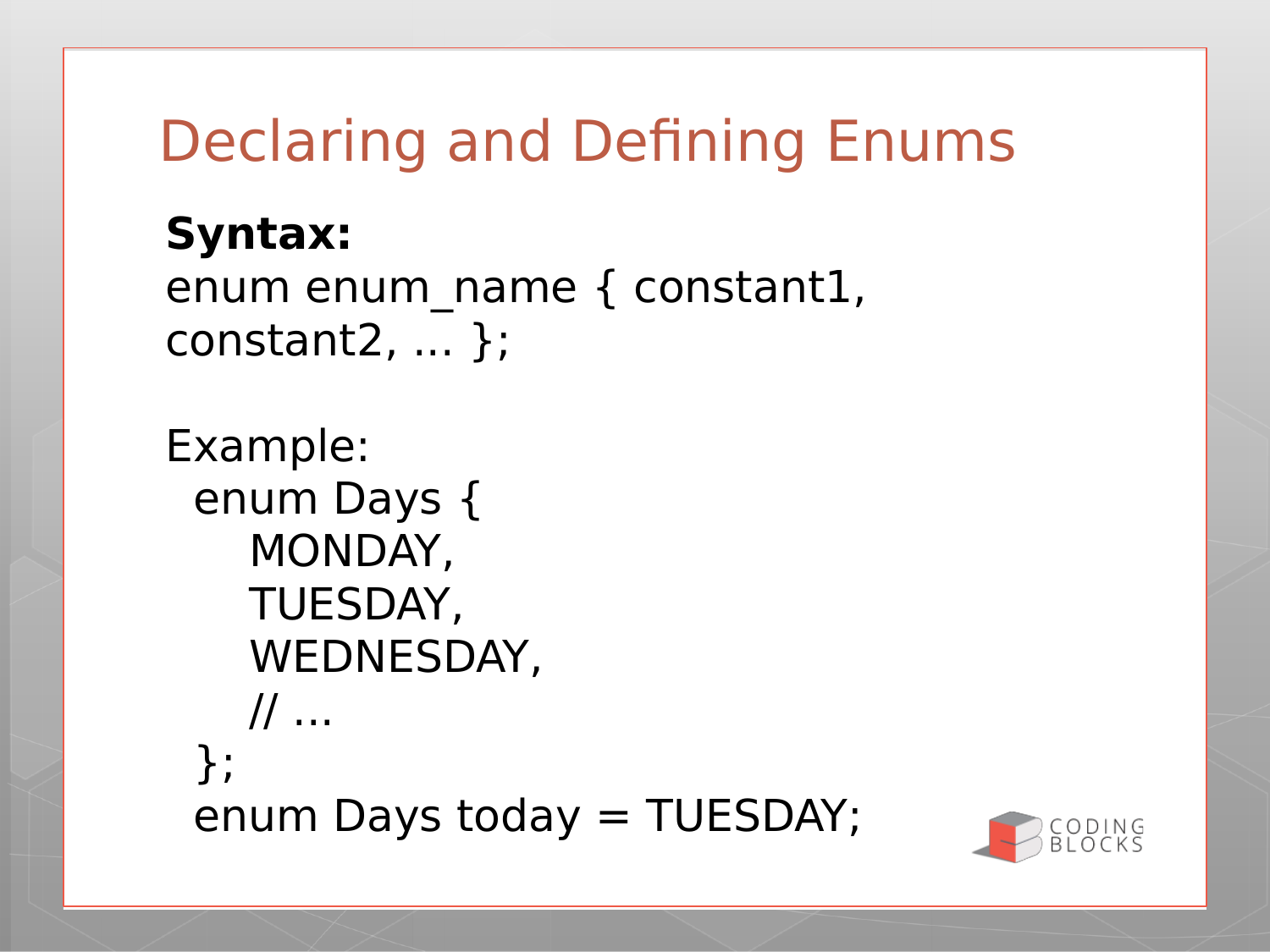

# Declaring and Defining Enums
Syntax:
enum enum_name { constant1, constant2, ... };

Example:
  enum Days {
      MONDAY,
      TUESDAY,
      WEDNESDAY,
      // ...
  };
  enum Days today = TUESDAY;